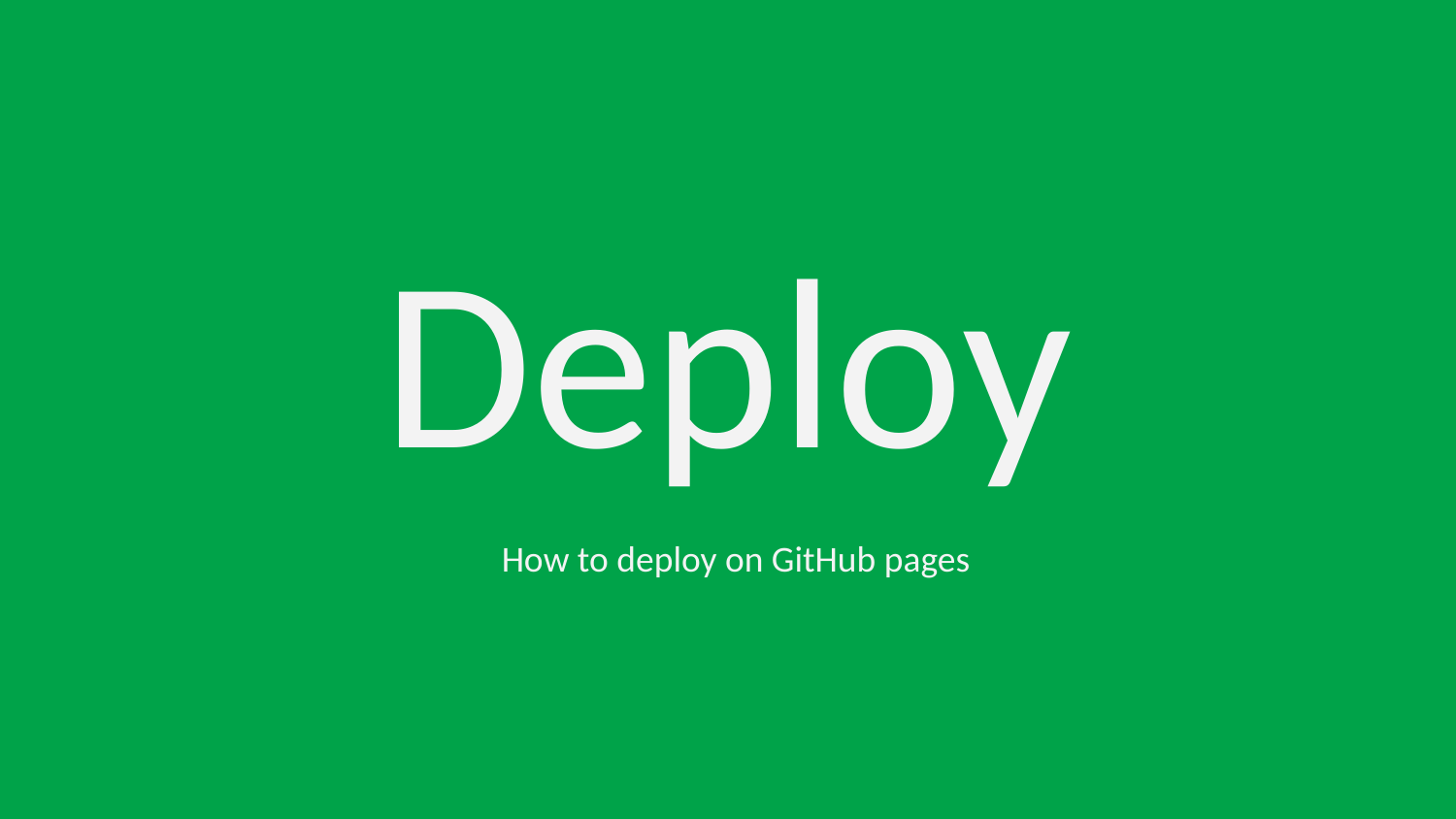

Deploy
How to deploy on GitHub pages